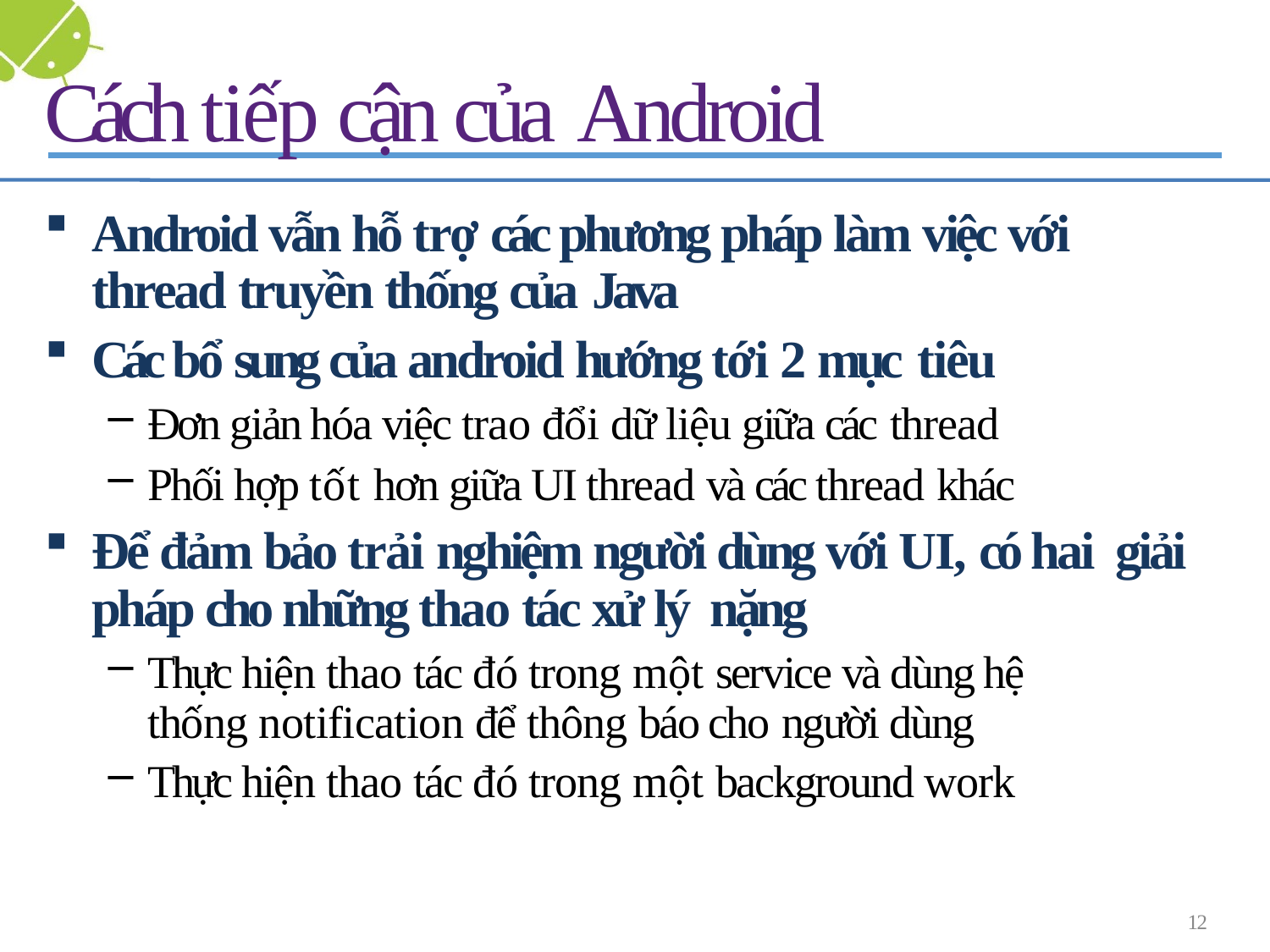

# Cách tiếp cận của Android

Android vẫn hỗ trợ các phương pháp làm việc với  thread truyền thống của Java
Các bổ sung của android hướng tới 2 mục tiêu
Đơn giản hóa việc trao đổi dữ liệu giữa các thread
Phối hợp tốt hơn giữa UI thread và các thread khác
Để đảm bảo trải nghiệm người dùng với UI, có hai  giải pháp cho những thao tác xử lý nặng
Thực hiện thao tác đó trong một service và dùng hệ  thống notification để thông báo cho người dùng
Thực hiện thao tác đó trong một background work
12